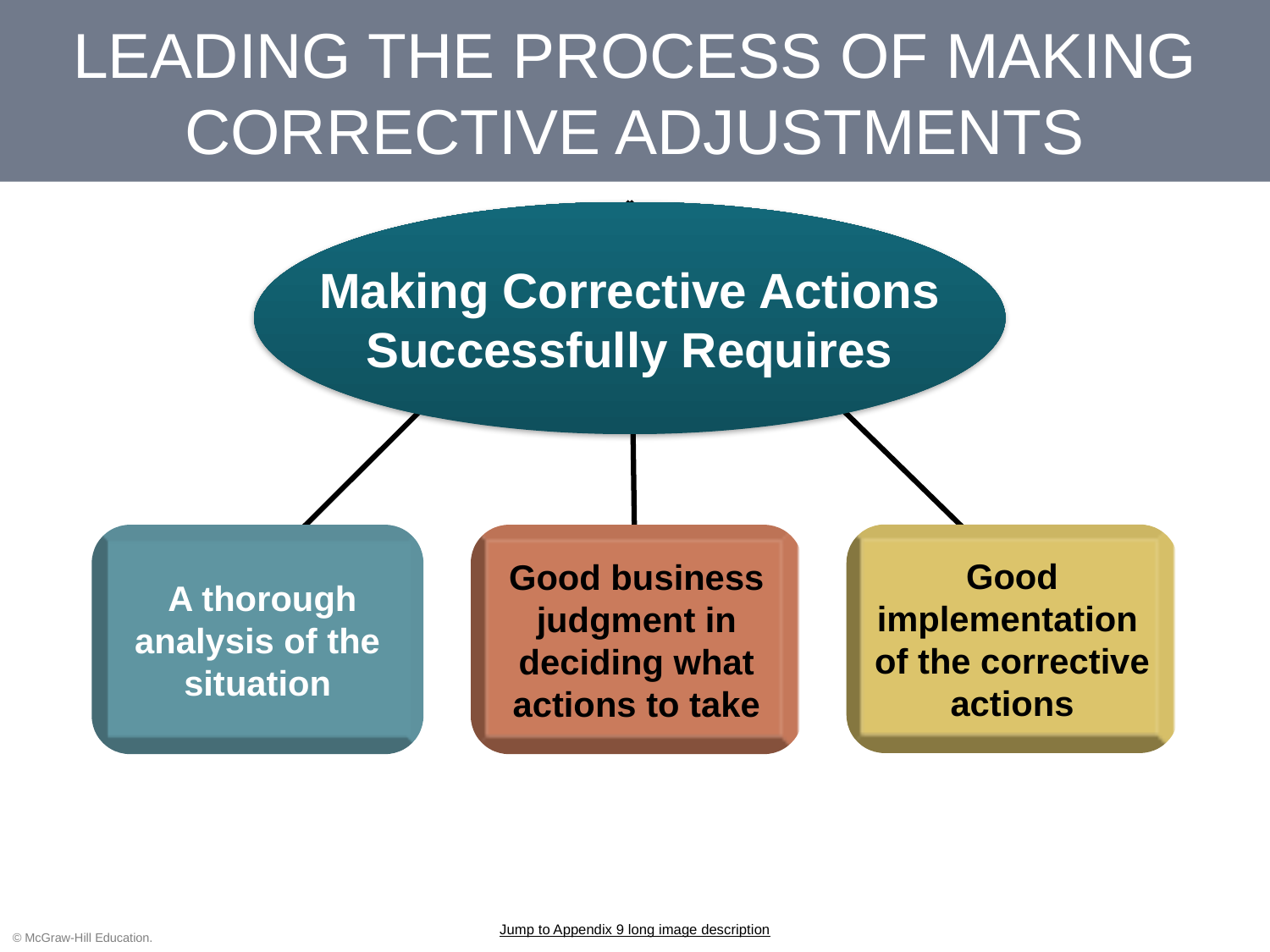

# LEADING THE PROCESS OF MAKING CORRECTIVE ADJUSTMENTS
Making Corrective Actions
Successfully Requires
Good implementation
of the corrective actions
 A thorough analysis of the situation
Good business judgment in deciding what actions to take
Jump to Appendix 9 long image description